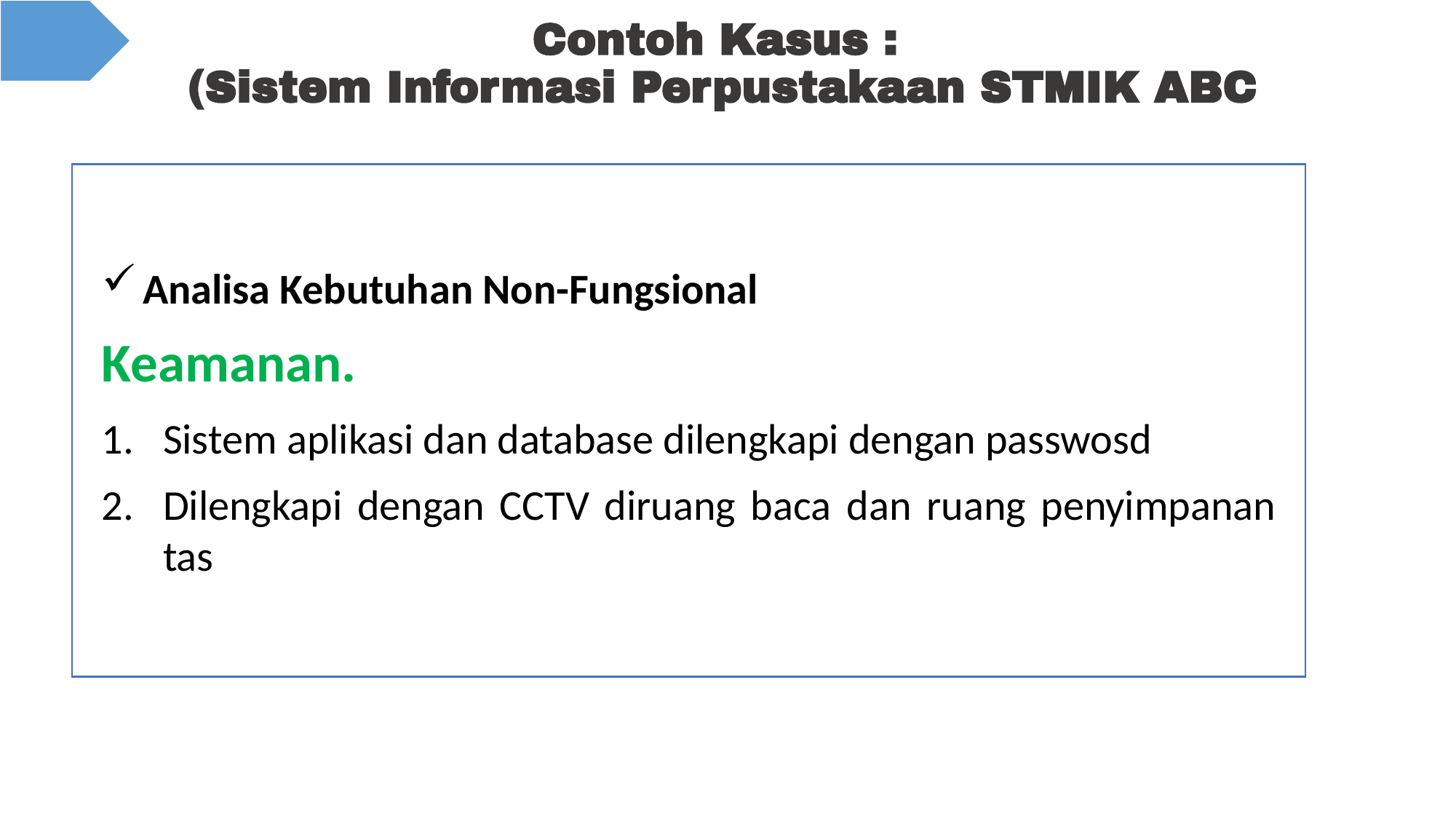

# Contoh Kasus : (Sistem Informasi Perpustakaan STMIK ABC
Analisa Kebutuhan Non-Fungsional
Keamanan.
Sistem aplikasi dan database dilengkapi dengan passwosd
Dilengkapi dengan CCTV diruang baca dan ruang penyimpanan tas